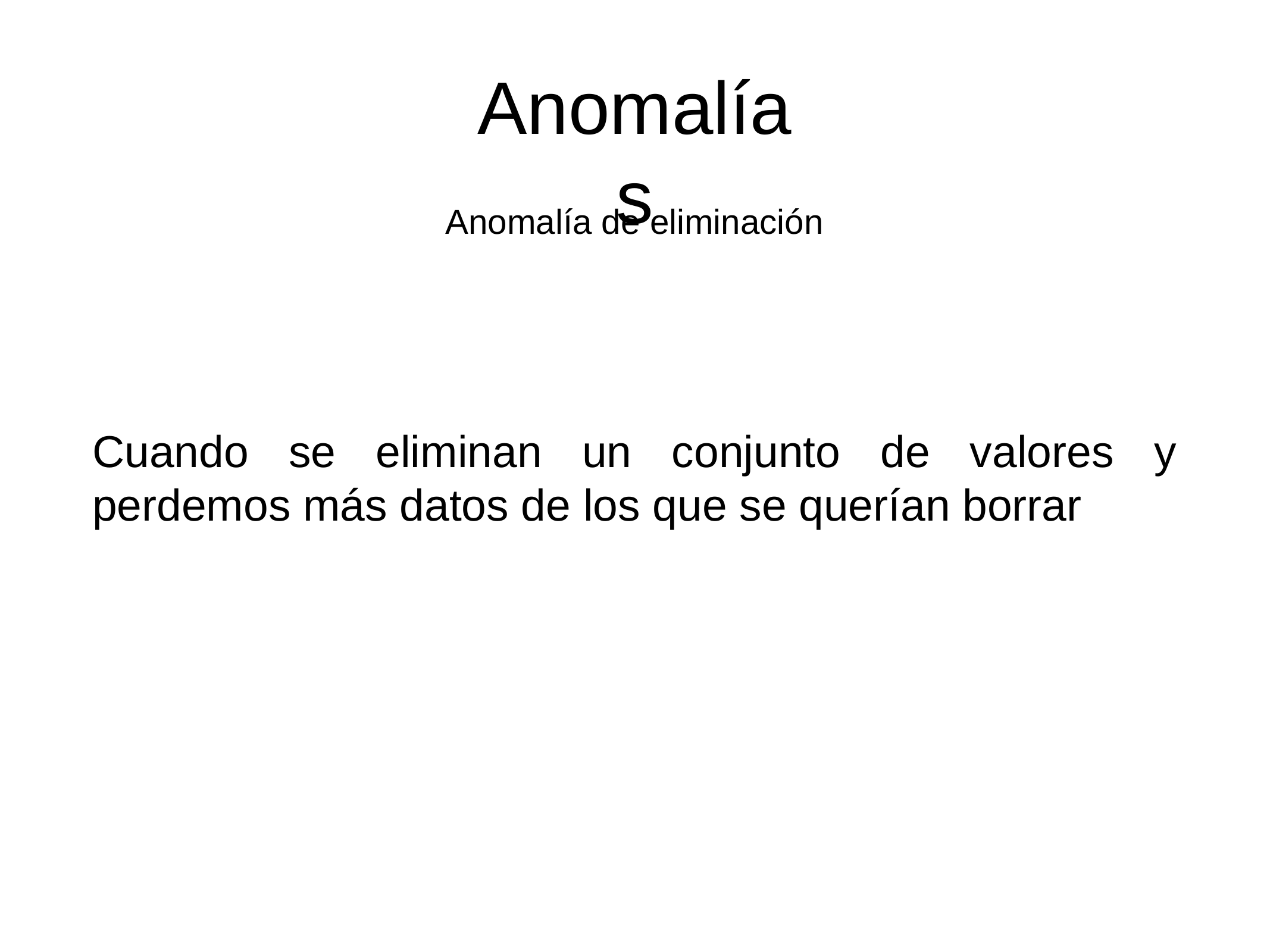

Anomalías
Anomalía de eliminación
Cuando se eliminan un conjunto de valores y perdemos más datos de los que se querían borrar